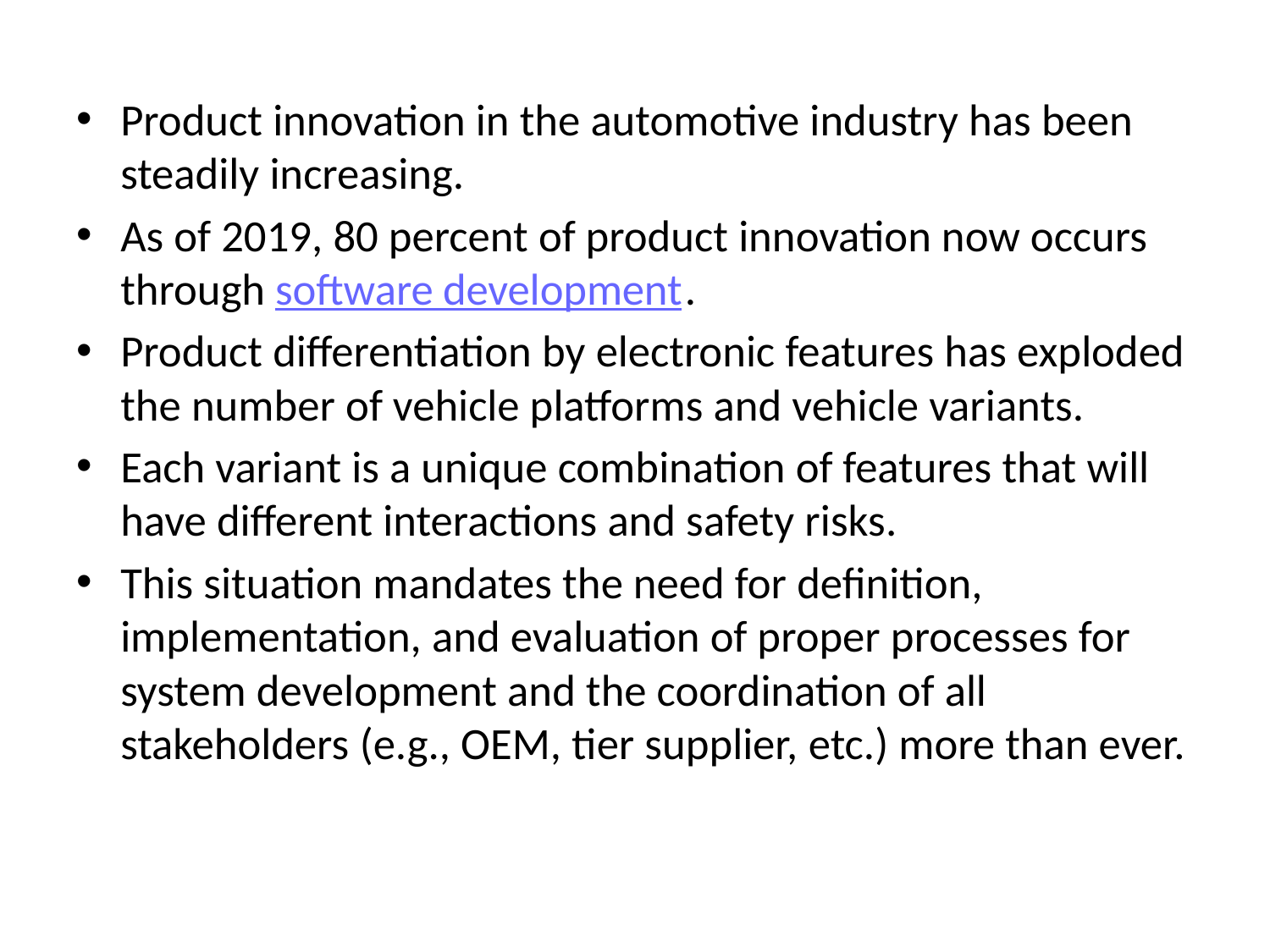

Product innovation in the automotive industry has been steadily increasing.
As of 2019, 80 percent of product innovation now occurs through software development.
Product differentiation by electronic features has exploded the number of vehicle platforms and vehicle variants​.
Each variant is a unique combination of features that will have different interactions and safety risks​.
This situation mandates the need for definition, implementation, and evaluation of proper processes for system development and the coordination of all stakeholders (e.g., OEM, tier supplier, etc.) more than ever.